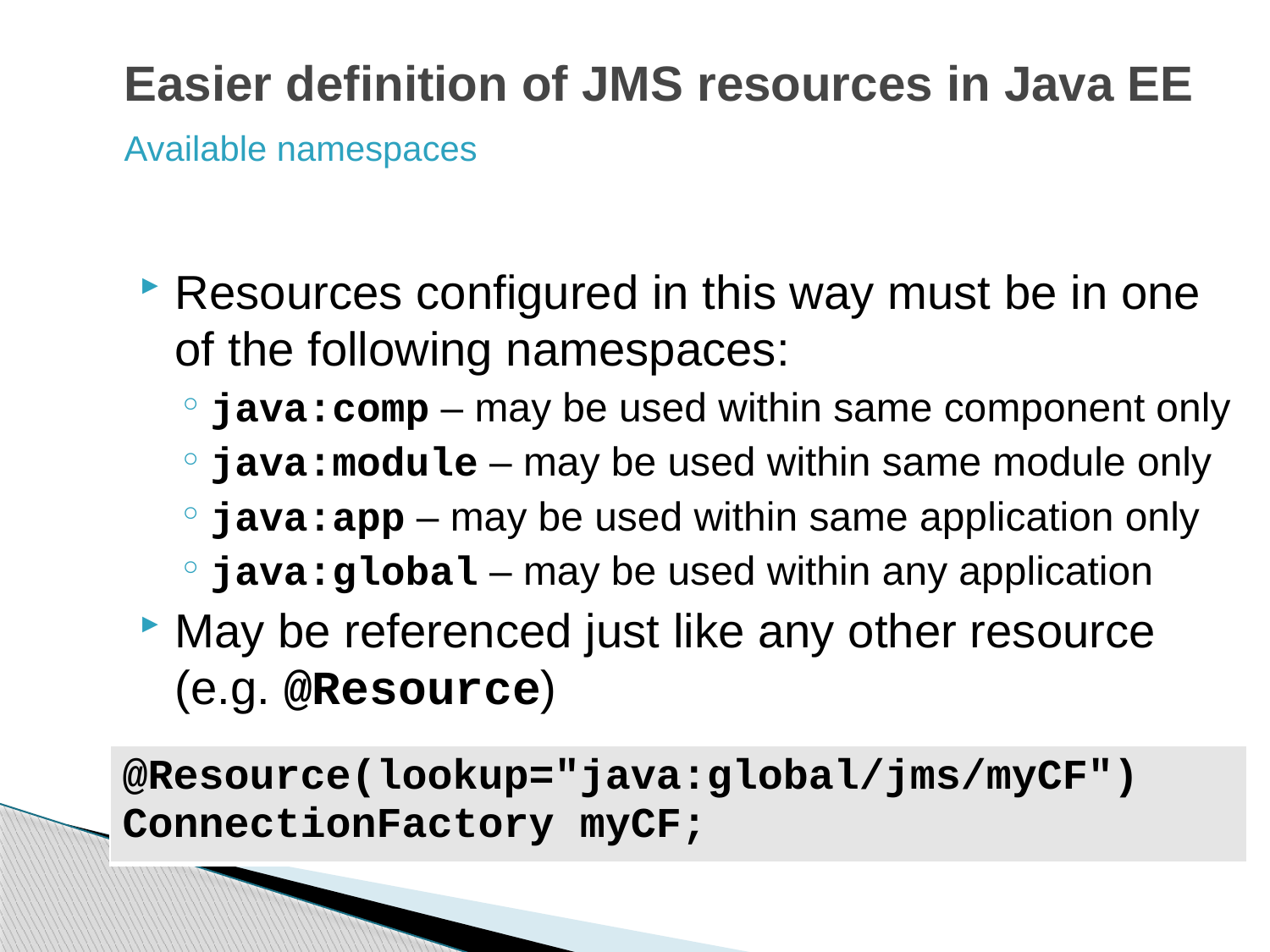

# Easier definition of JMS resources in Java EE
Available namespaces
Resources configured in this way must be in one of the following namespaces:
java:comp – may be used within same component only
java:module – may be used within same module only
java:app – may be used within same application only
java:global – may be used within any application
May be referenced just like any other resource (e.g. @Resource)
| @Resource(lookup="java:global/jms/myCF") ConnectionFactory myCF; |
| --- |